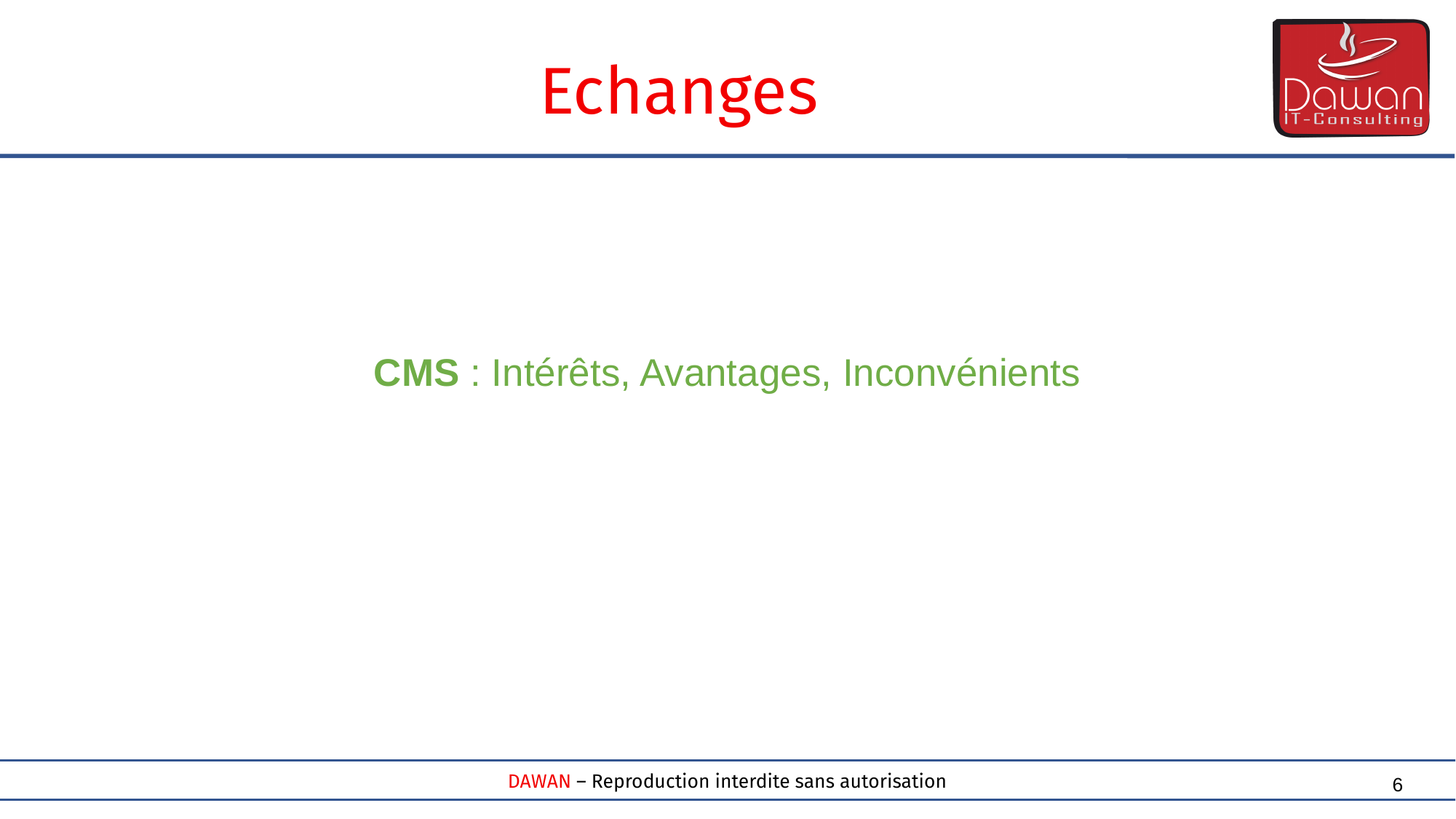

Echanges
CMS : Intérêts, Avantages, Inconvénients
6